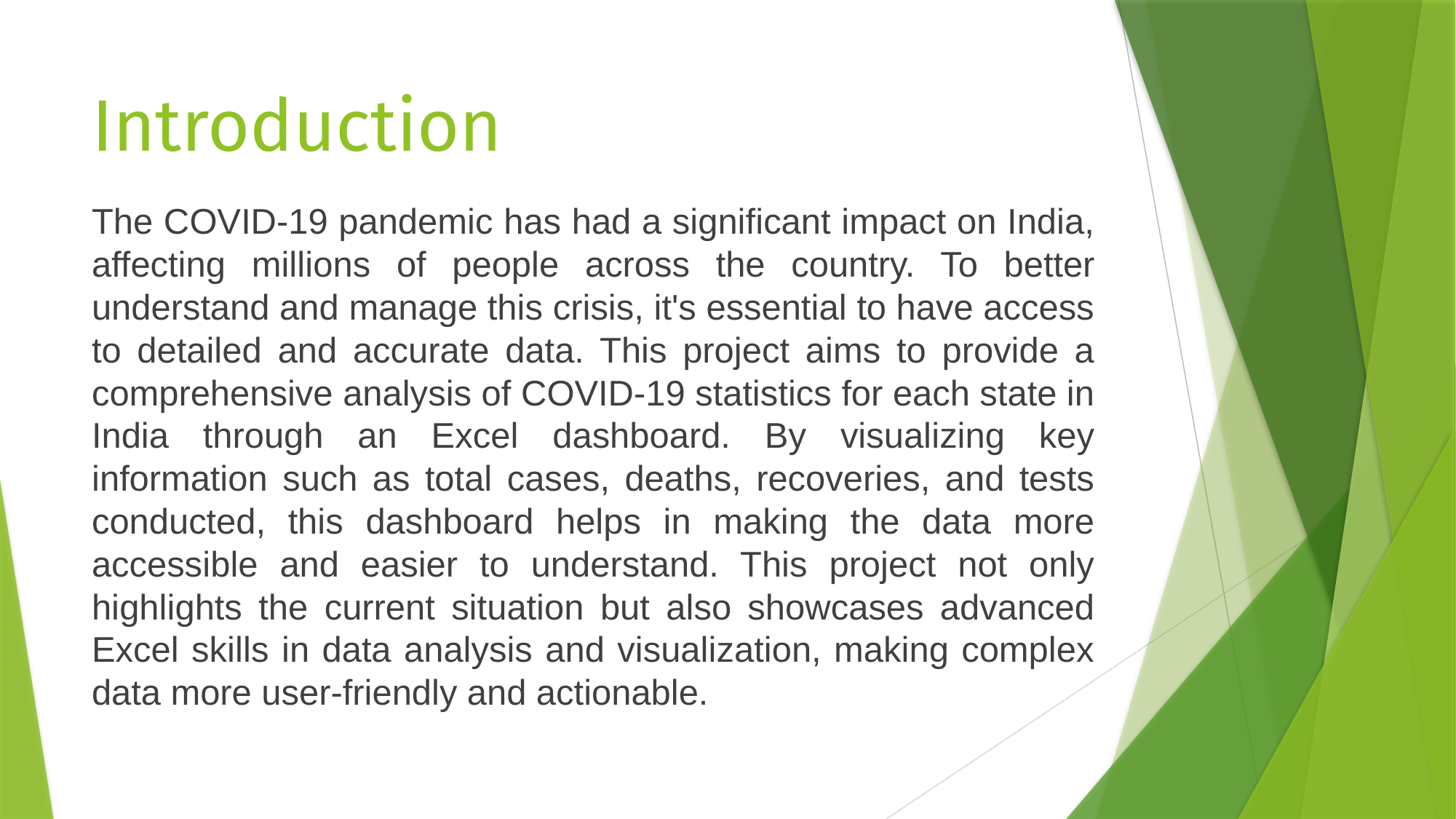

# Introduction
The COVID-19 pandemic has had a significant impact on India, affecting millions of people across the country. To better understand and manage this crisis, it's essential to have access to detailed and accurate data. This project aims to provide a comprehensive analysis of COVID-19 statistics for each state in India through an Excel dashboard. By visualizing key information such as total cases, deaths, recoveries, and tests conducted, this dashboard helps in making the data more accessible and easier to understand. This project not only highlights the current situation but also showcases advanced Excel skills in data analysis and visualization, making complex data more user-friendly and actionable.